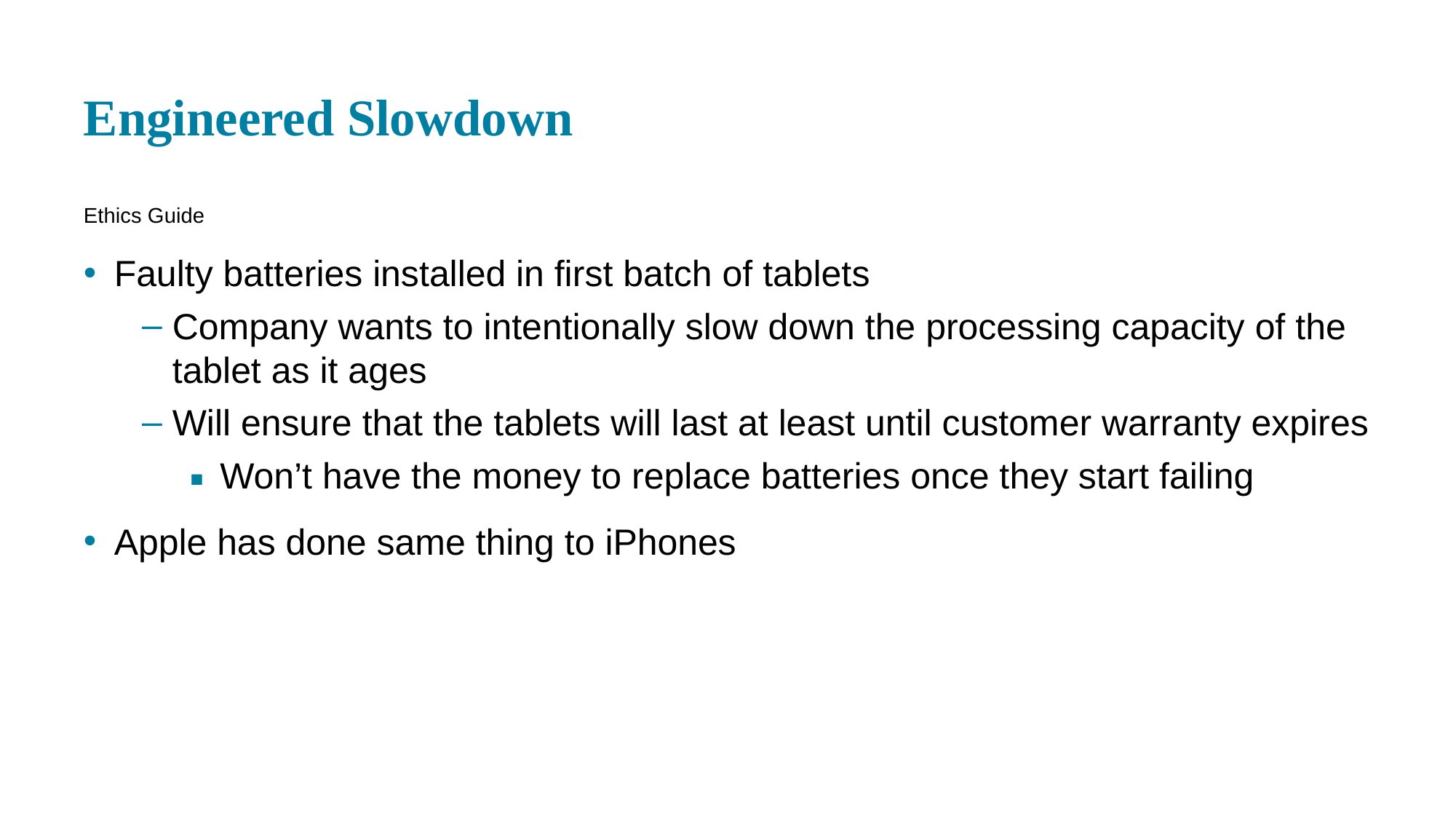

# Engineered Slowdown
Ethics Guide
Faulty batteries installed in first batch of tablets
Company wants to intentionally slow down the processing capacity of the tablet as it ages
Will ensure that the tablets will last at least until customer warranty expires
Won’t have the money to replace batteries once they start failing
Apple has done same thing to iPhones